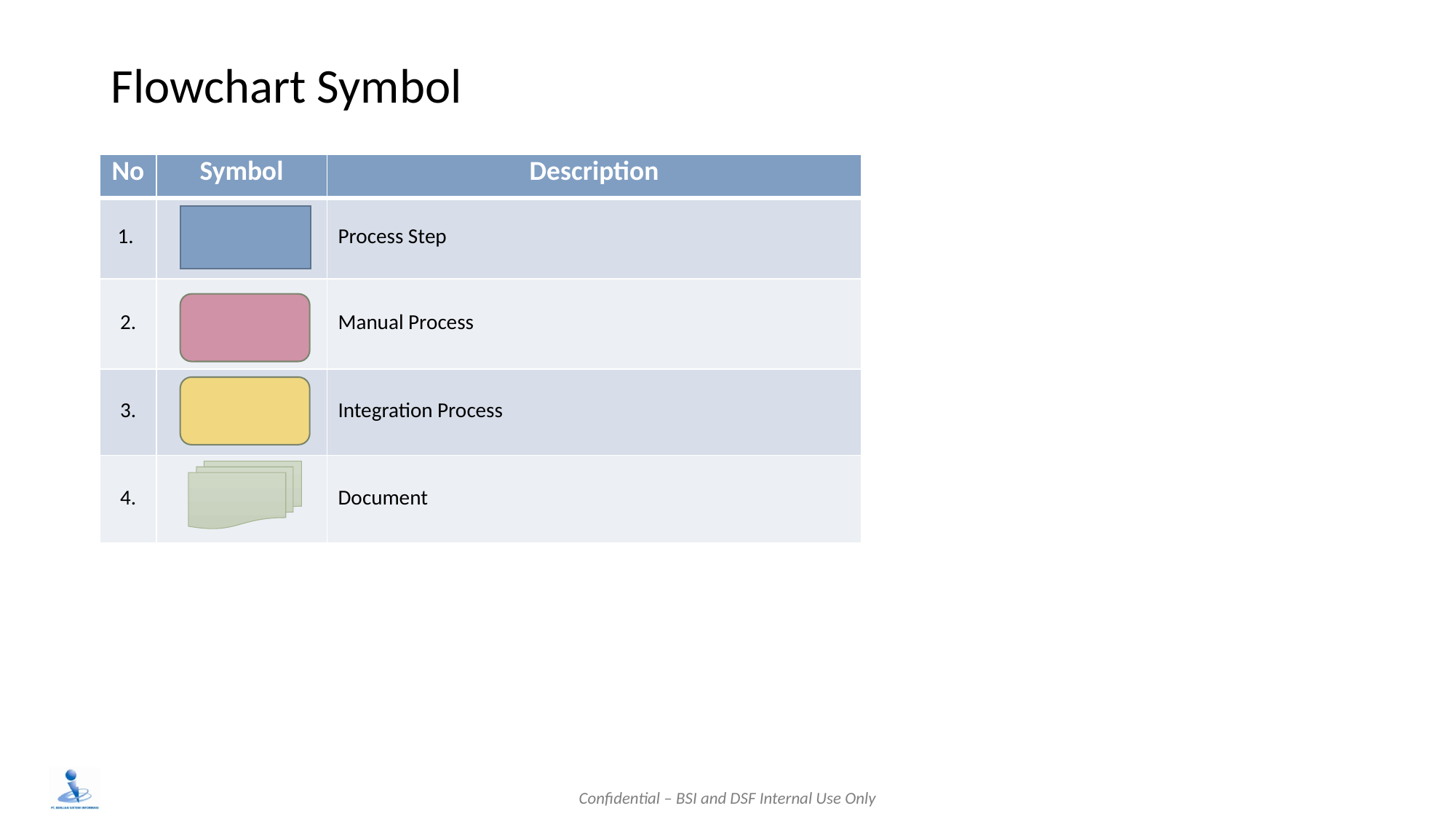

# Flowchart Symbol
| No | Symbol | Description |
| --- | --- | --- |
| 1. |  | Process Step |
| 2. |  | Manual Process |
| 3. |  | Integration Process |
| 4. |  | Document |